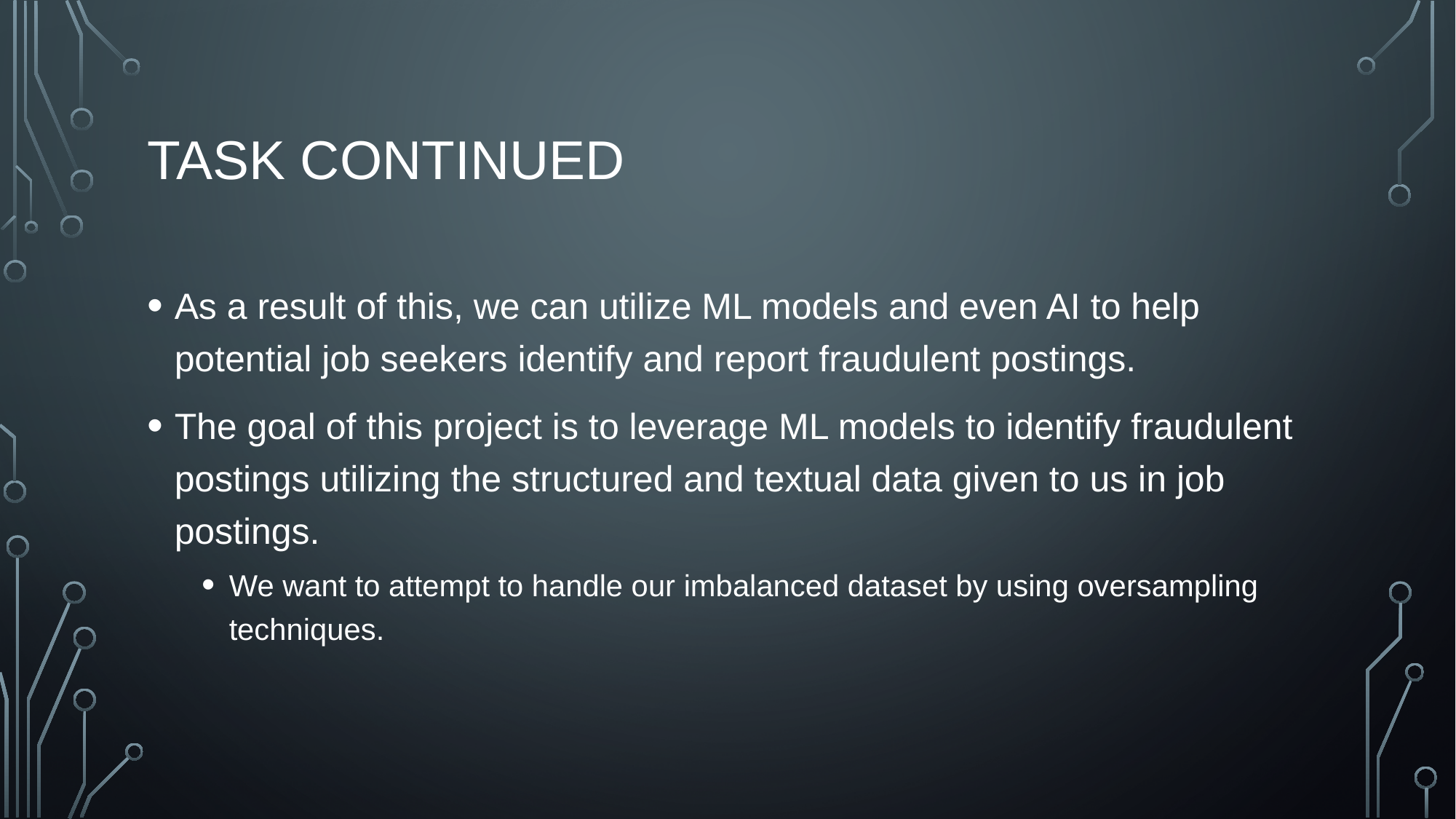

# Task continued
As a result of this, we can utilize ML models and even AI to help potential job seekers identify and report fraudulent postings.
The goal of this project is to leverage ML models to identify fraudulent postings utilizing the structured and textual data given to us in job postings.
We want to attempt to handle our imbalanced dataset by using oversampling techniques.